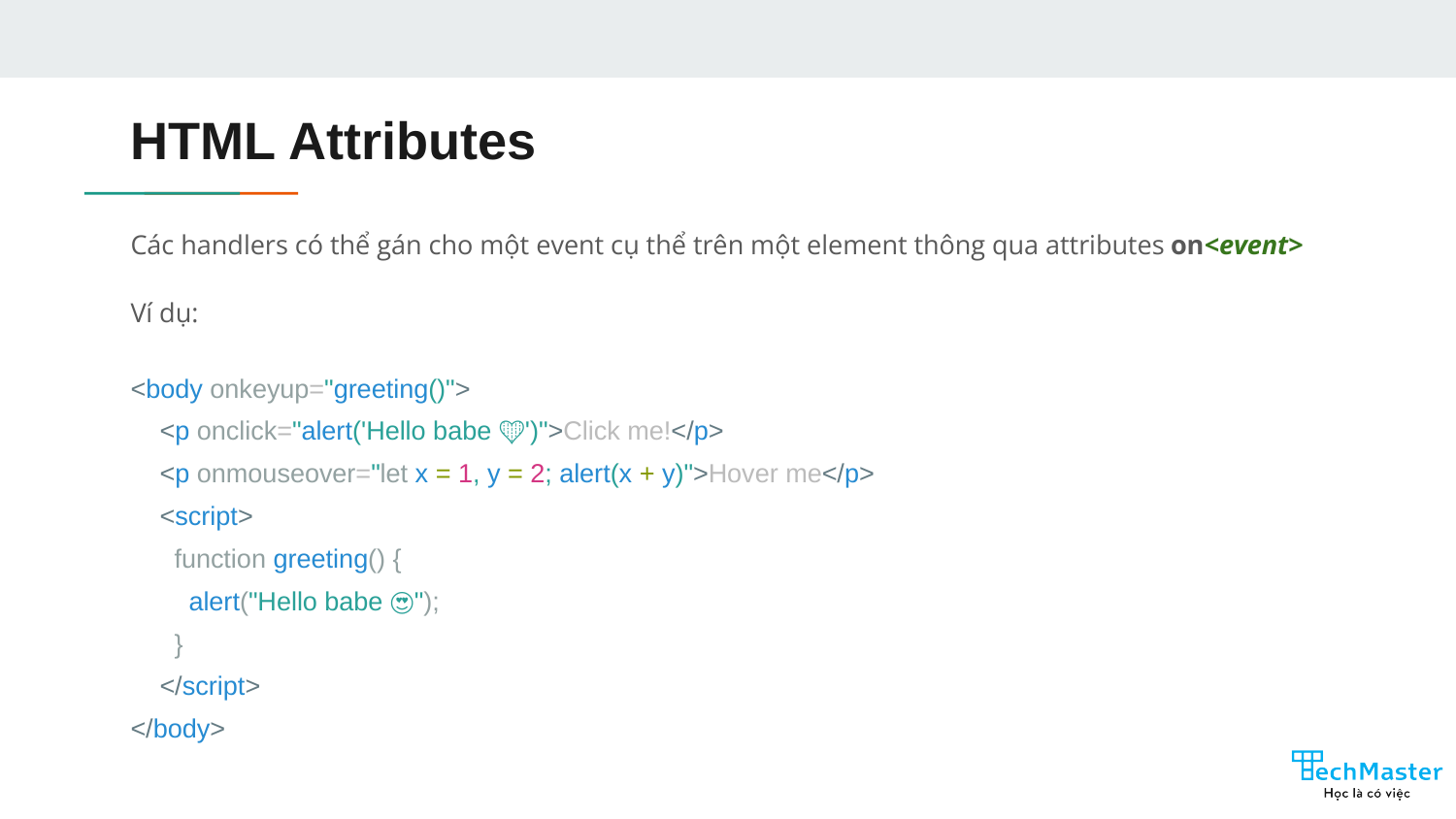

# HTML Attributes
Các handlers có thể gán cho một event cụ thể trên một element thông qua attributes on<event>
Ví dụ:
<body onkeyup="greeting()">
    <p onclick="alert('Hello babe 🧡')">Click me!</p>
    <p onmouseover="let x = 1, y = 2; alert(x + y)">Hover me</p>
    <script>
      function greeting() {
        alert("Hello babe 😍");
      }
    </script>
</body>